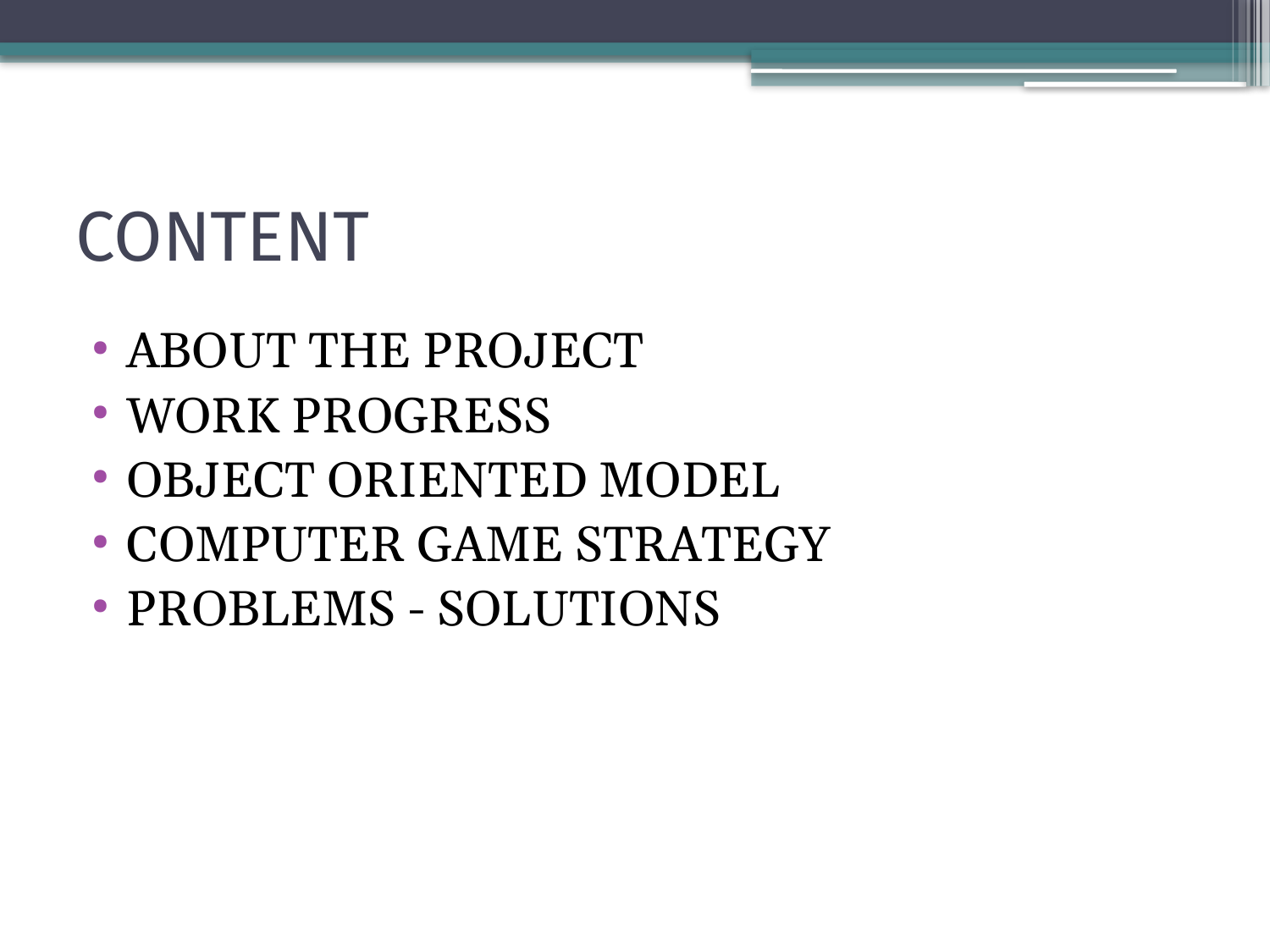

# CONTENT
ABOUT THE PROJECT
WORK PROGRESS
OBJECT ORIENTED MODEL
COMPUTER GAME STRATEGY
PROBLEMS - SOLUTIONS